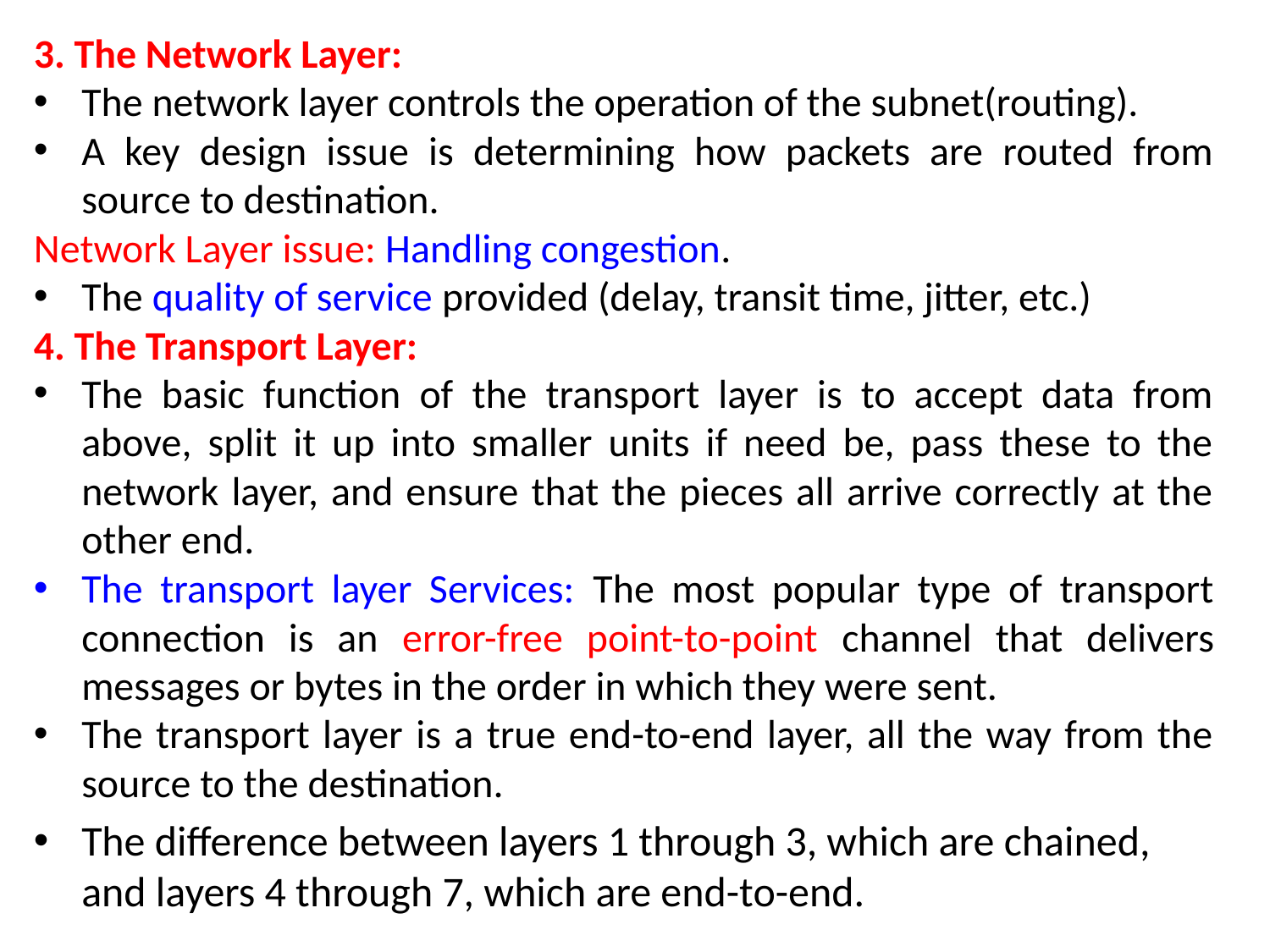

3. The Network Layer:
The network layer controls the operation of the subnet(routing).
A key design issue is determining how packets are routed from source to destination.
Network Layer issue: Handling congestion.
The quality of service provided (delay, transit time, jitter, etc.)
4. The Transport Layer:
The basic function of the transport layer is to accept data from above, split it up into smaller units if need be, pass these to the network layer, and ensure that the pieces all arrive correctly at the other end.
The transport layer Services: The most popular type of transport connection is an error-free point-to-point channel that delivers messages or bytes in the order in which they were sent.
The transport layer is a true end-to-end layer, all the way from the source to the destination.
The difference between layers 1 through 3, which are chained, and layers 4 through 7, which are end-to-end.